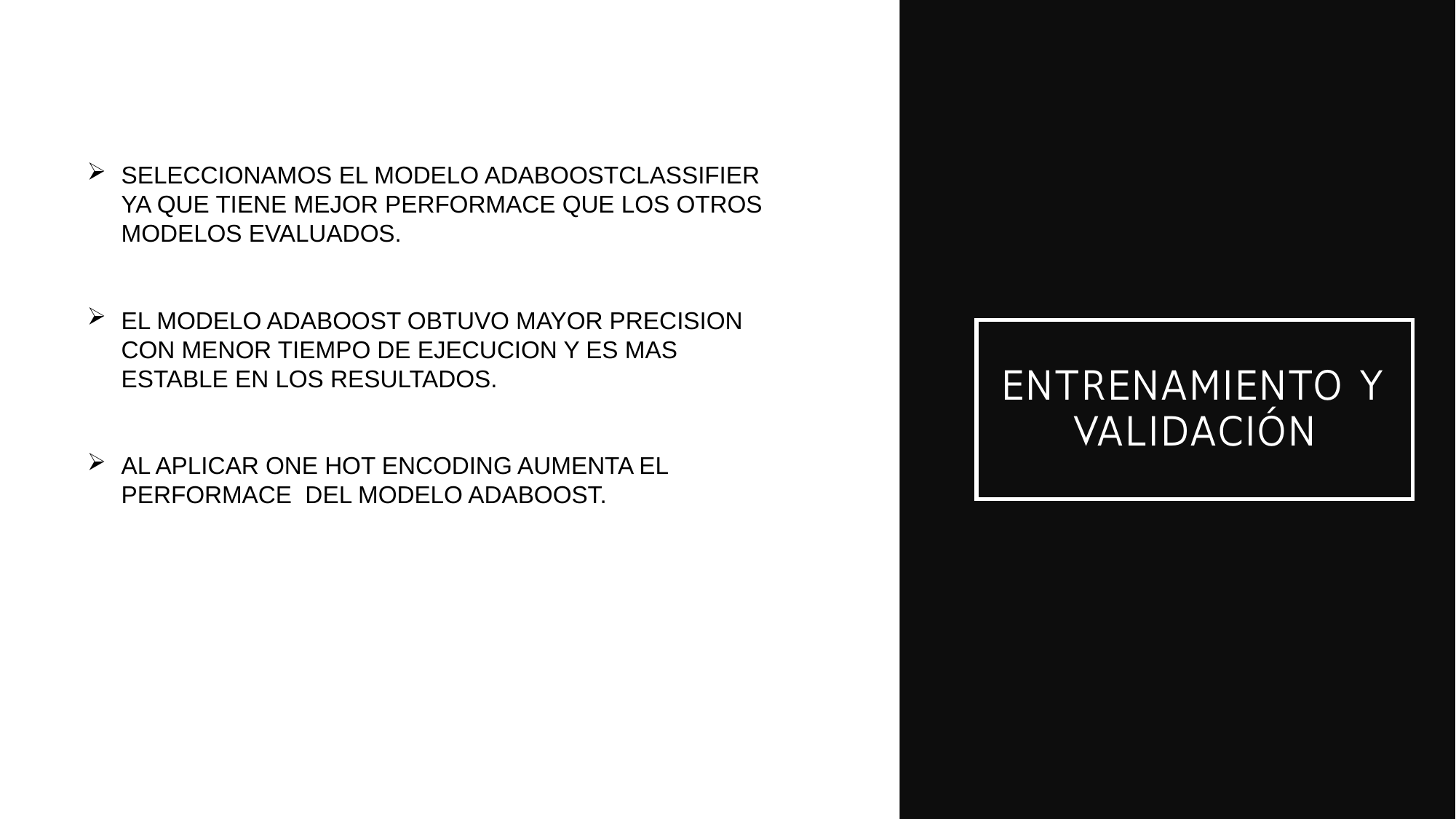

SELECCIONAMOS EL MODELO ADABOOSTCLASSIFIER YA QUE TIENE MEJOR PERFORMACE QUE LOS OTROS MODELOS EVALUADOS.

EL MODELO ADABOOST OBTUVO MAYOR PRECISION CON MENOR TIEMPO DE EJECUCION Y ES MAS ESTABLE EN LOS RESULTADOS.

AL APLICAR ONE HOT ENCODING AUMENTA EL PERFORMACE  DEL MODELO ADABOOST.
# ENTRENAMIENTO Y VALIDACIÓN